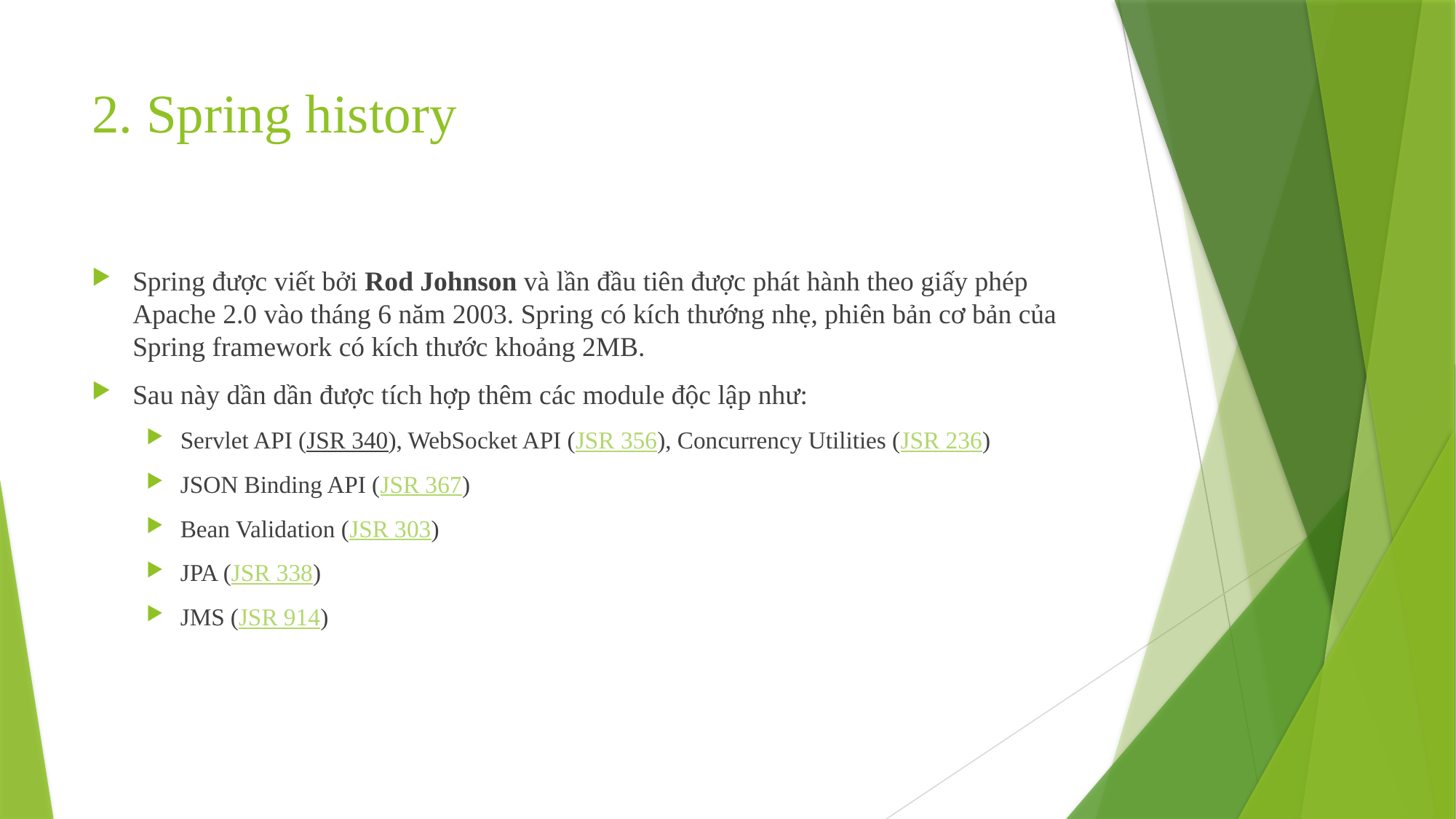

# 2. Spring history
Spring được viết bởi Rod Johnson và lần đầu tiên được phát hành theo giấy phép Apache 2.0 vào tháng 6 năm 2003. Spring có kích thướng nhẹ, phiên bản cơ bản của Spring framework có kích thước khoảng 2MB.
Sau này dần dần được tích hợp thêm các module độc lập như:
Servlet API (JSR 340), WebSocket API (JSR 356), Concurrency Utilities (JSR 236)
JSON Binding API (JSR 367)
Bean Validation (JSR 303)
JPA (JSR 338)
JMS (JSR 914)